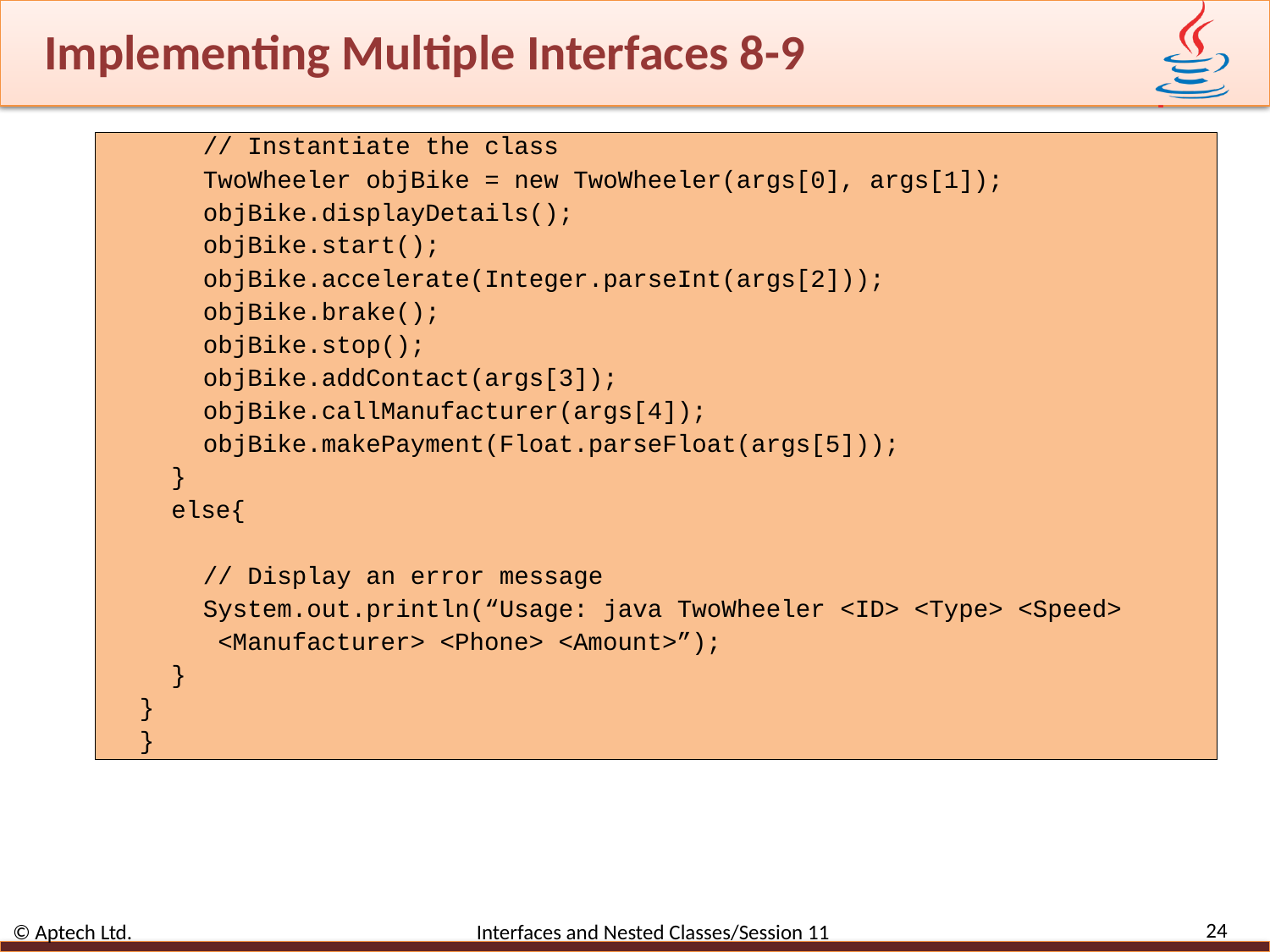

# Implementing Multiple Interfaces 8-9
// Instantiate the class
TwoWheeler objBike = new TwoWheeler(args[0], args[1]);
objBike.displayDetails();
objBike.start();
objBike.accelerate(Integer.parseInt(args[2]));
objBike.brake();
objBike.stop();
objBike.addContact(args[3]);
objBike.callManufacturer(args[4]);
objBike.makePayment(Float.parseFloat(args[5]));
}
else{

// Display an error message
System.out.println(“Usage: java TwoWheeler <ID> <Type> <Speed>
 <Manufacturer> <Phone> <Amount>”);
}
}
}
24
© Aptech Ltd.                                                                       Interfaces and Nested Classes/Session 11